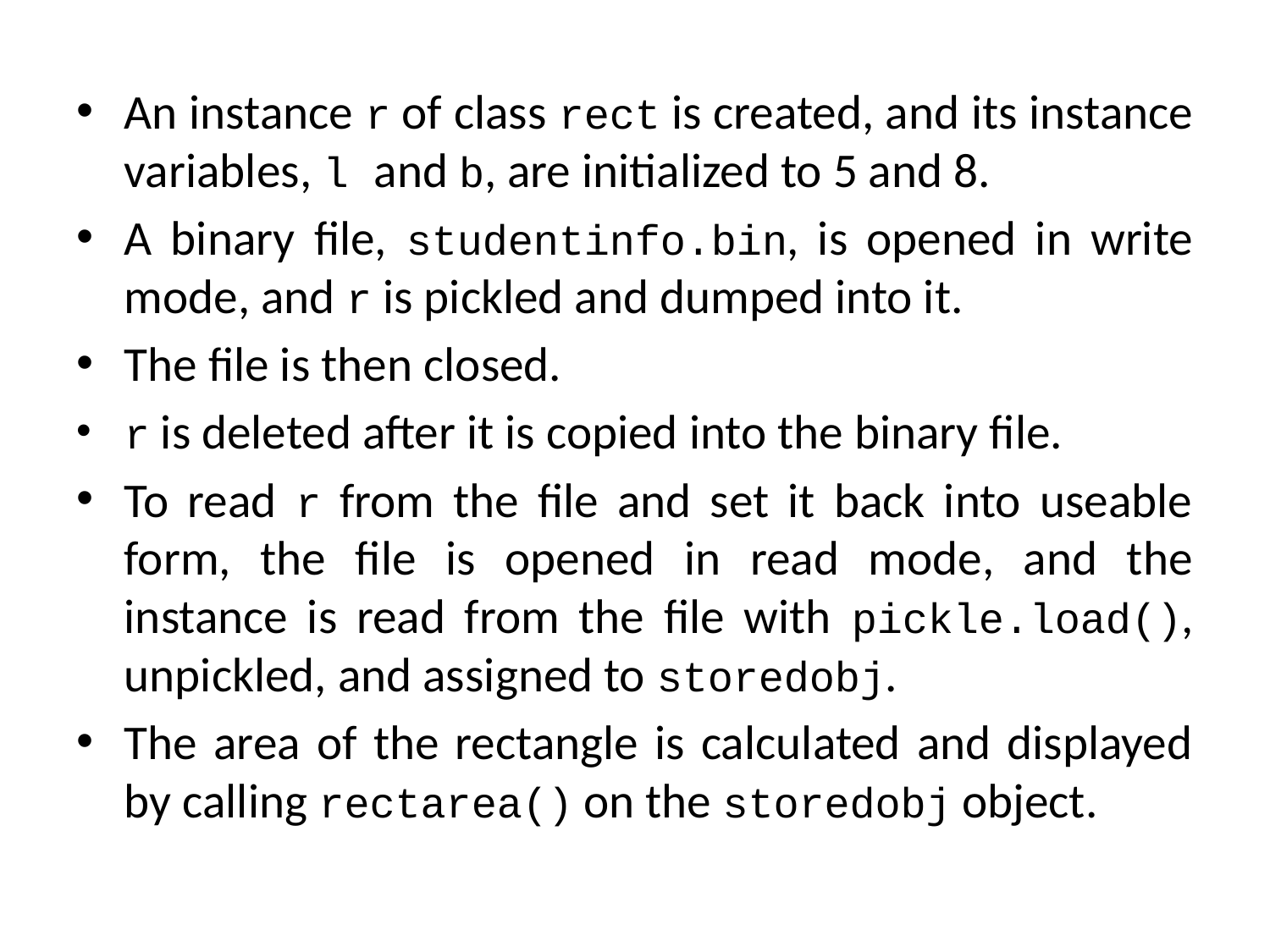

An instance r of class rect is created, and its instance variables, l and b, are initialized to 5 and 8.
A binary file, studentinfo.bin, is opened in write mode, and r is pickled and dumped into it.
The file is then closed.
r is deleted after it is copied into the binary file.
To read r from the file and set it back into useable form, the file is opened in read mode, and the instance is read from the file with pickle.load(), unpickled, and assigned to storedobj.
The area of the rectangle is calculated and displayed by calling rectarea() on the storedobj object.